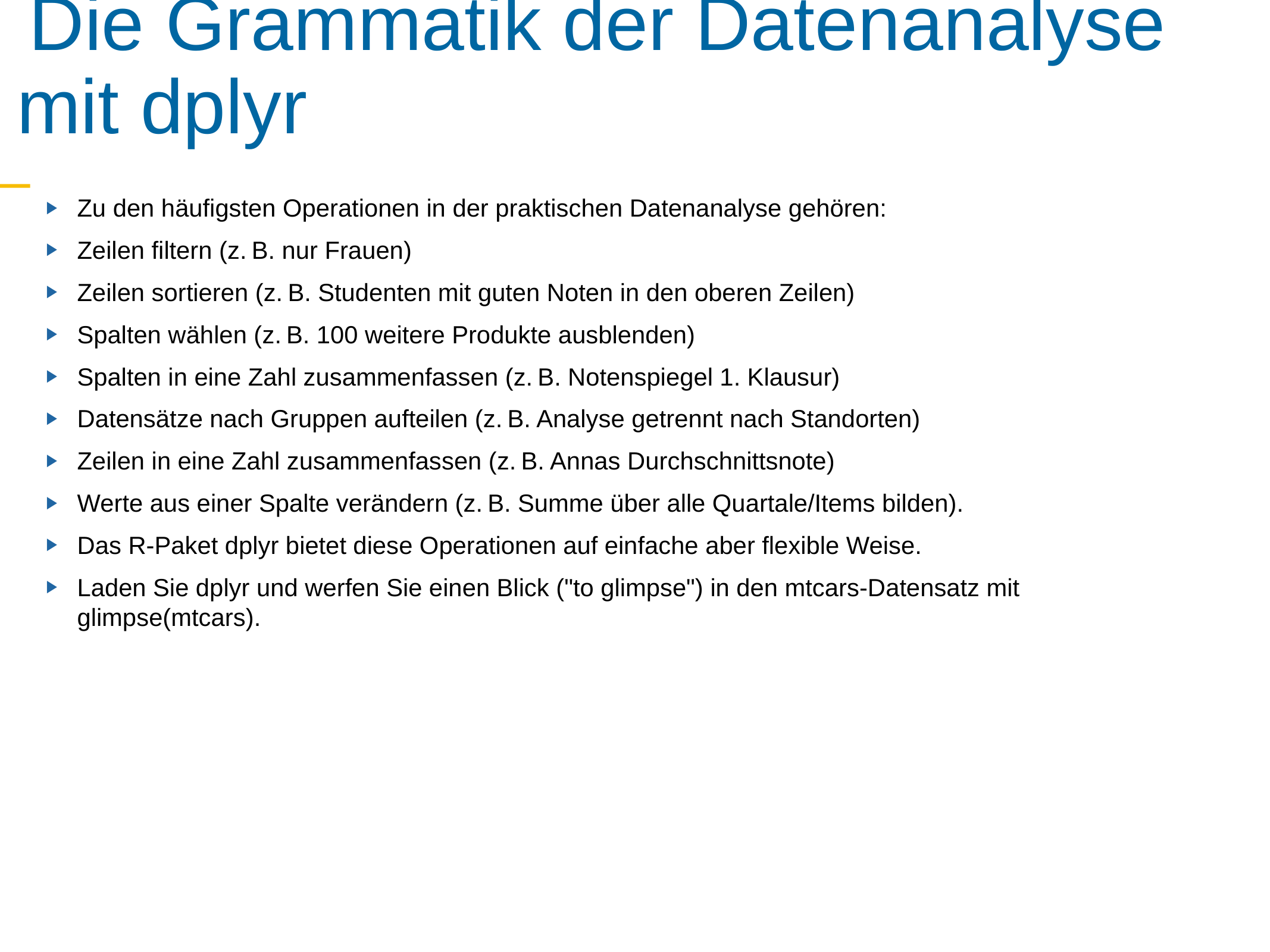

Die Grammatik der Datenanalyse mit dplyr
Zu den häufigsten Operationen in der praktischen Datenanalyse gehören:
Zeilen filtern (z. B. nur Frauen)
Zeilen sortieren (z. B. Studenten mit guten Noten in den oberen Zeilen)
Spalten wählen (z. B. 100 weitere Produkte ausblenden)
Spalten in eine Zahl zusammenfassen (z. B. Notenspiegel 1. Klausur)
Datensätze nach Gruppen aufteilen (z. B. Analyse getrennt nach Standorten)
Zeilen in eine Zahl zusammenfassen (z. B. Annas Durchschnittsnote)
Werte aus einer Spalte verändern (z. B. Summe über alle Quartale/Items bilden).
Das R-Paket dplyr bietet diese Operationen auf einfache aber flexible Weise.
Laden Sie dplyr und werfen Sie einen Blick ("to glimpse") in den mtcars-Datensatz mit glimpse(mtcars).
8